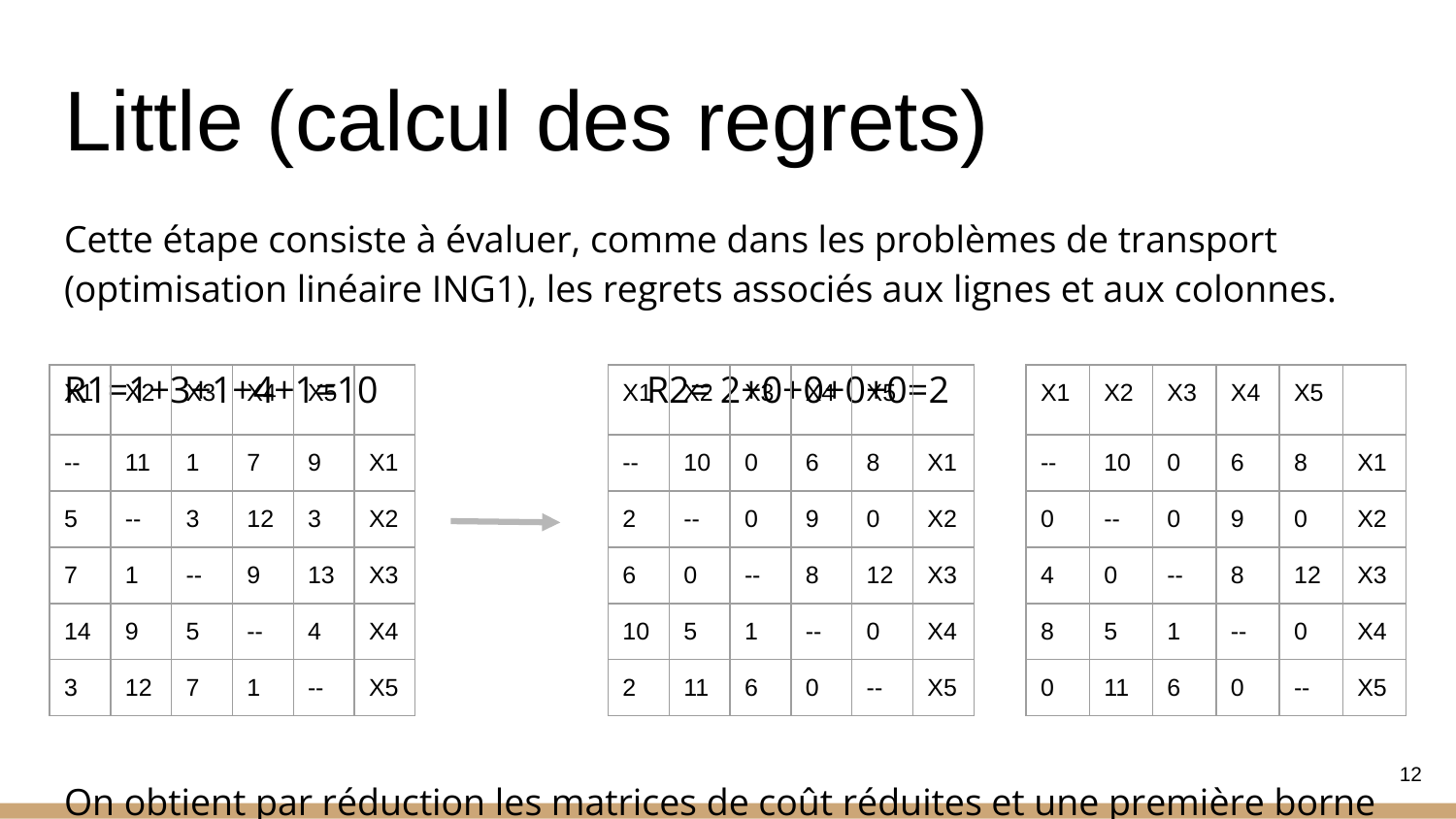

# Little (calcul des regrets)
Cette étape consiste à évaluer, comme dans les problèmes de transport (optimisation linéaire ING1), les regrets associés aux lignes et aux colonnes.
								R1=1+3+1+4+1=10  		R2= 2+0+0+0+0=2

On obtient par réduction les matrices de coût réduites et une première borne estimant le coût minimal : C=R1+R2=10+2=12

| X1 | X2 | X3 | X4 | X5 |  |
| --- | --- | --- | --- | --- | --- |
| -- | 11 | 1 | 7 | 9 | X1 |
| 5 | -- | 3 | 12 | 3 | X2 |
| 7 | 1 | -- | 9 | 13 | X3 |
| 14 | 9 | 5 | -- | 4 | X4 |
| 3 | 12 | 7 | 1 | -- | X5 |
| X1 | X2 | X3 | X4 | X5 |  |
| --- | --- | --- | --- | --- | --- |
| -- | 10 | 0 | 6 | 8 | X1 |
| 0 | -- | 0 | 9 | 0 | X2 |
| 4 | 0 | -- | 8 | 12 | X3 |
| 8 | 5 | 1 | -- | 0 | X4 |
| 0 | 11 | 6 | 0 | -- | X5 |
| X1 | X2 | X3 | X4 | X5 |  |
| --- | --- | --- | --- | --- | --- |
| -- | 10 | 0 | 6 | 8 | X1 |
| 2 | -- | 0 | 9 | 0 | X2 |
| 6 | 0 | -- | 8 | 12 | X3 |
| 10 | 5 | 1 | -- | 0 | X4 |
| 2 | 11 | 6 | 0 | -- | X5 |
12